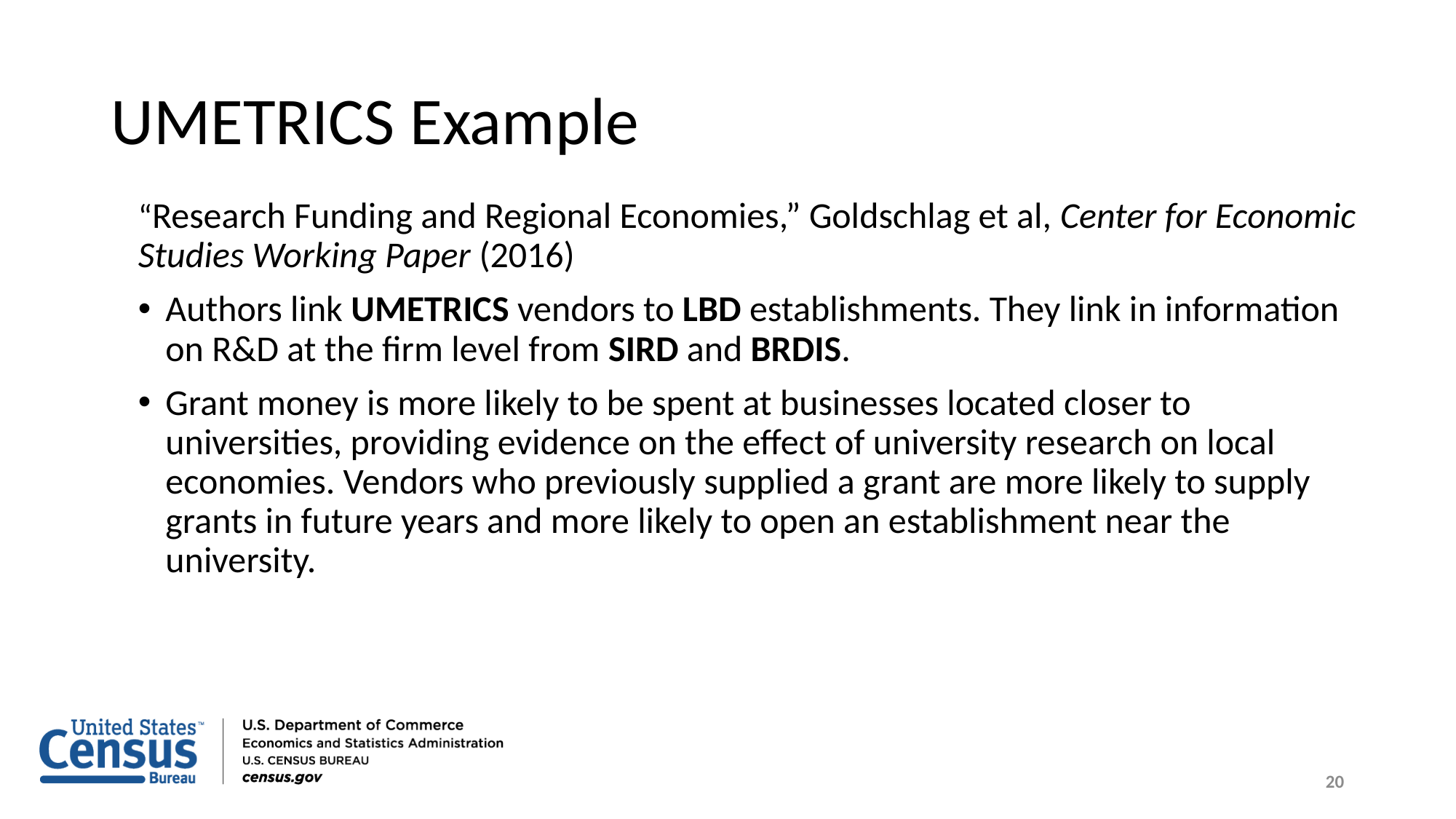

# UMETRICS Example
“Research Funding and Regional Economies,” Goldschlag et al, Center for Economic Studies Working Paper (2016)
Authors link UMETRICS vendors to LBD establishments. They link in information on R&D at the firm level from SIRD and BRDIS.
Grant money is more likely to be spent at businesses located closer to universities, providing evidence on the effect of university research on local economies. Vendors who previously supplied a grant are more likely to supply grants in future years and more likely to open an establishment near the university.

20